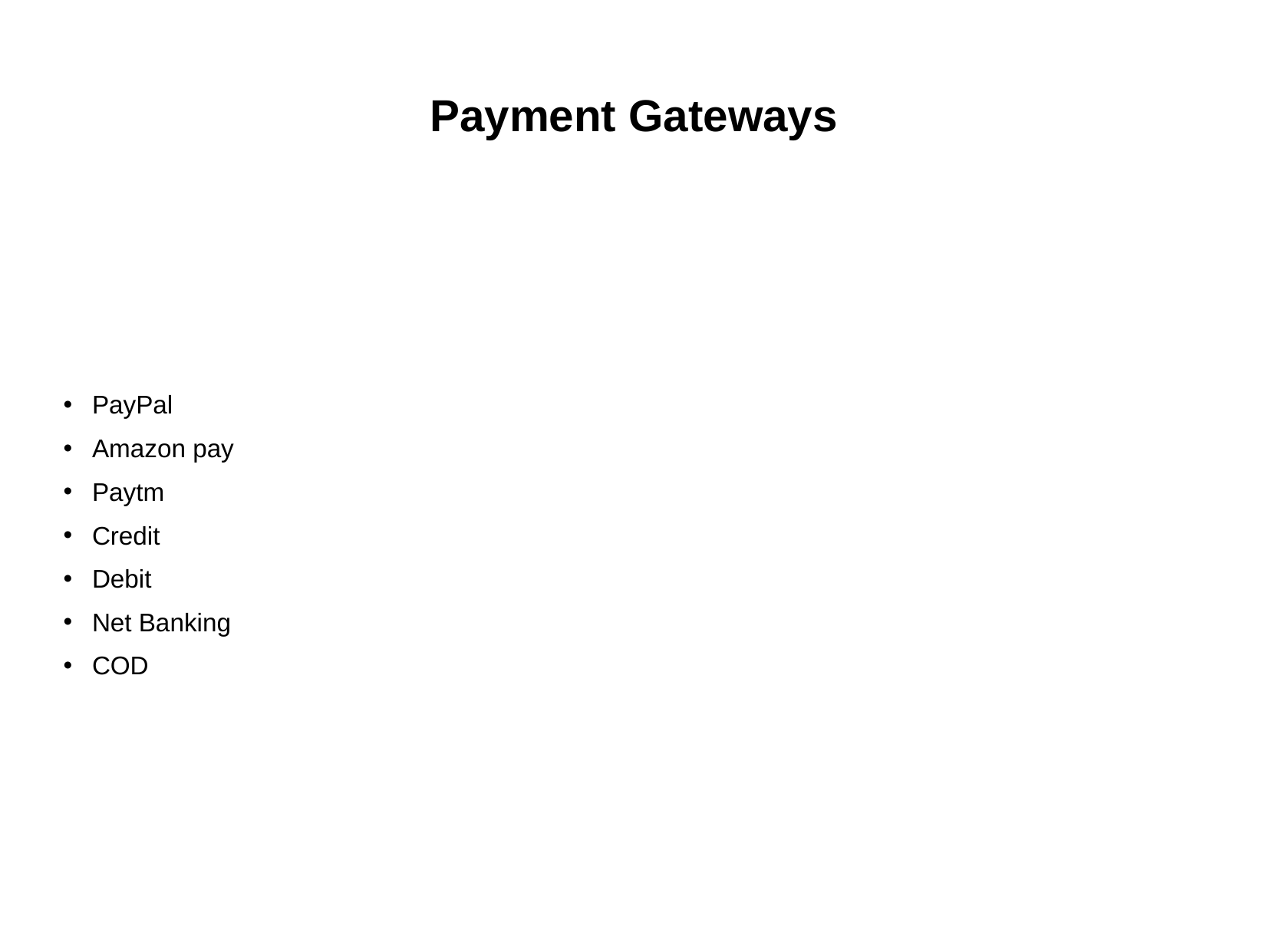

# PayPal
Amazon pay
Paytm
Credit
Debit
Net Banking
COD
Payment Gateways